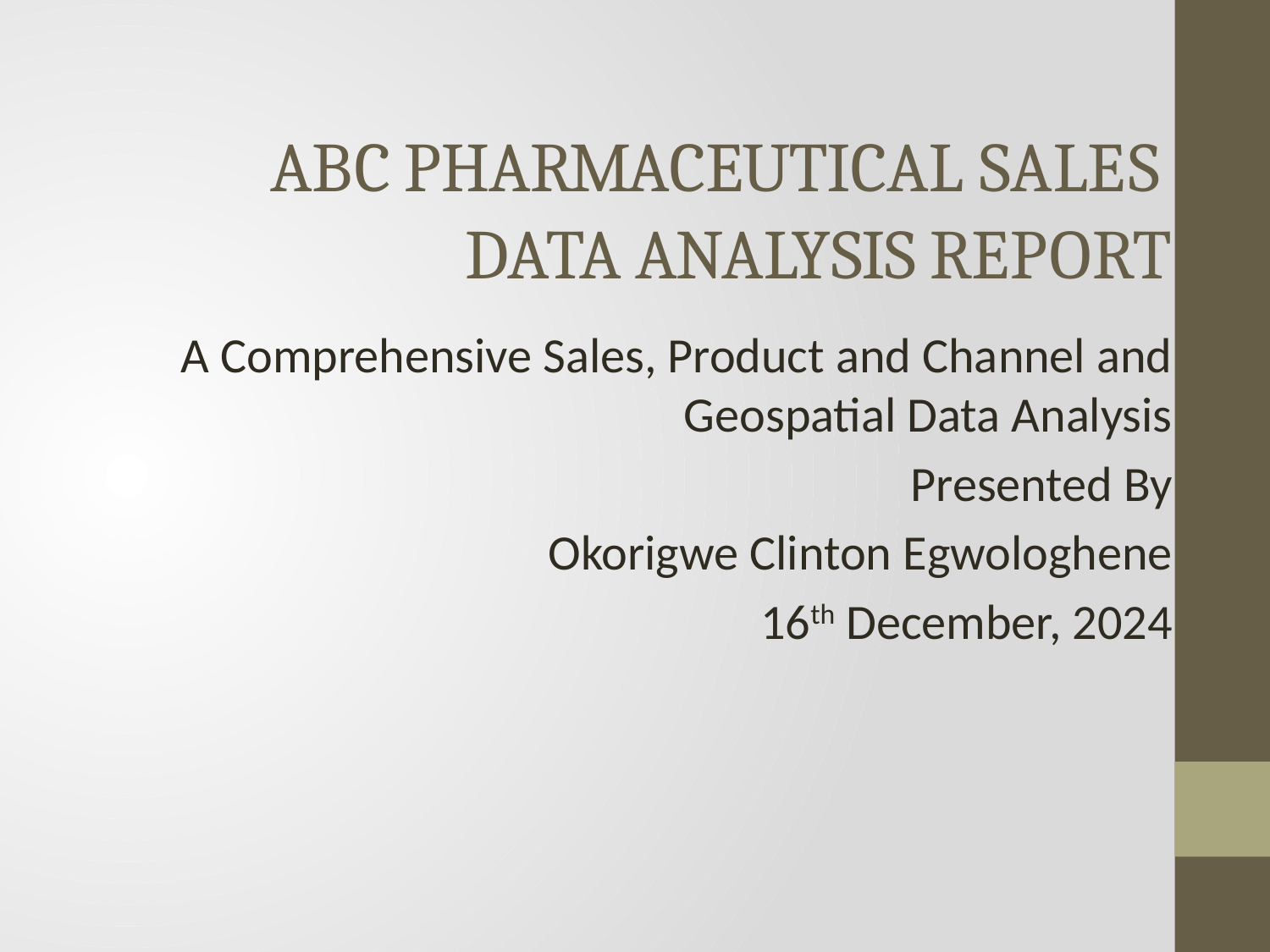

# ABC PHARMACEUTICAL SALES  DATA ANALYSIS REPORT
A Comprehensive Sales, Product and Channel and Geospatial Data Analysis
Presented By
Okorigwe Clinton Egwologhene
16th December, 2024